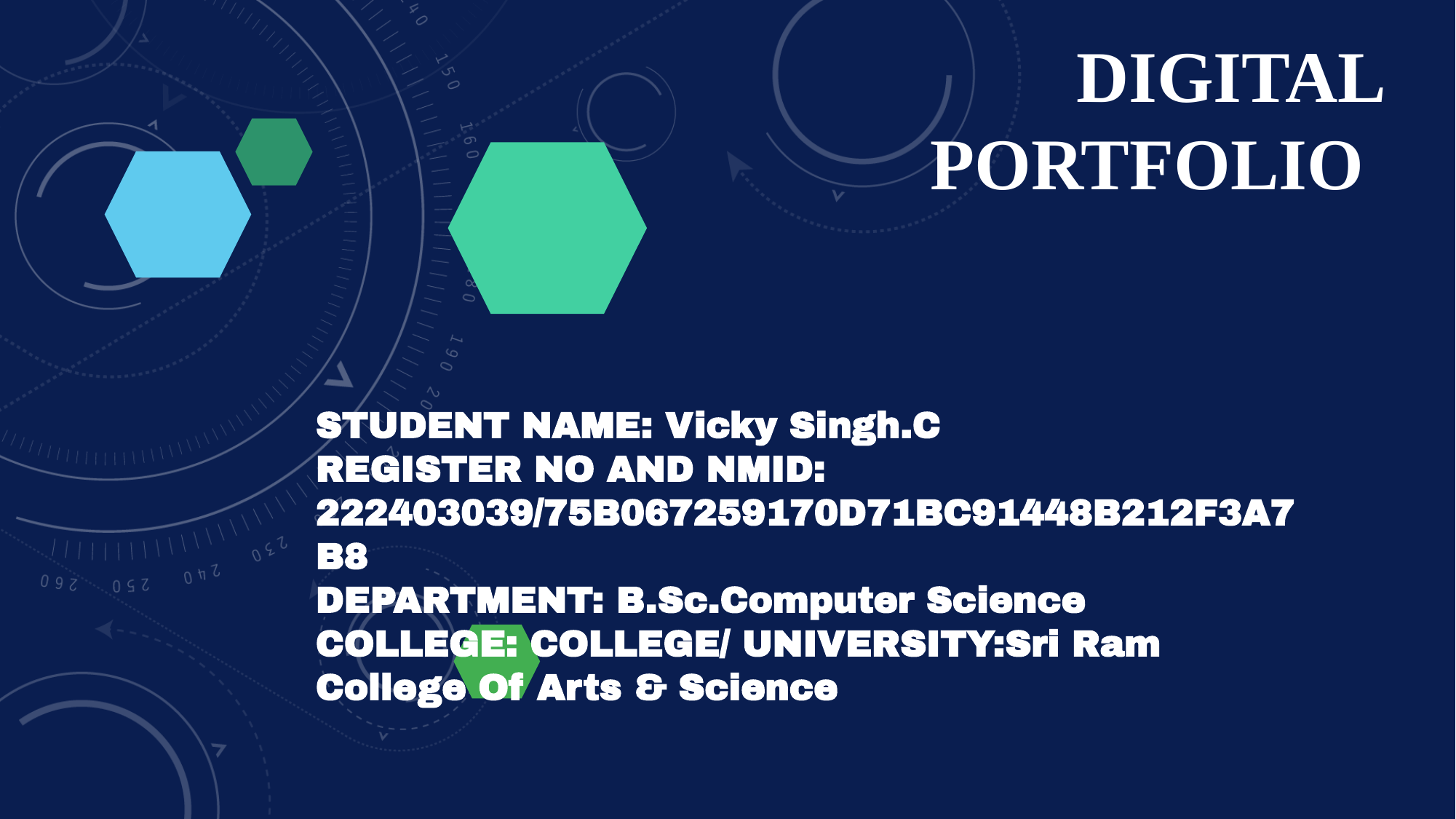

# Digital Portfolio

STUDENT NAME: Vicky Singh.C
REGISTER NO AND NMID: 222403039/75B067259170D71BC91448B212F3A7B8
DEPARTMENT: B.Sc.Computer Science
COLLEGE: COLLEGE/ UNIVERSITY:Sri Ram College Of Arts & Science